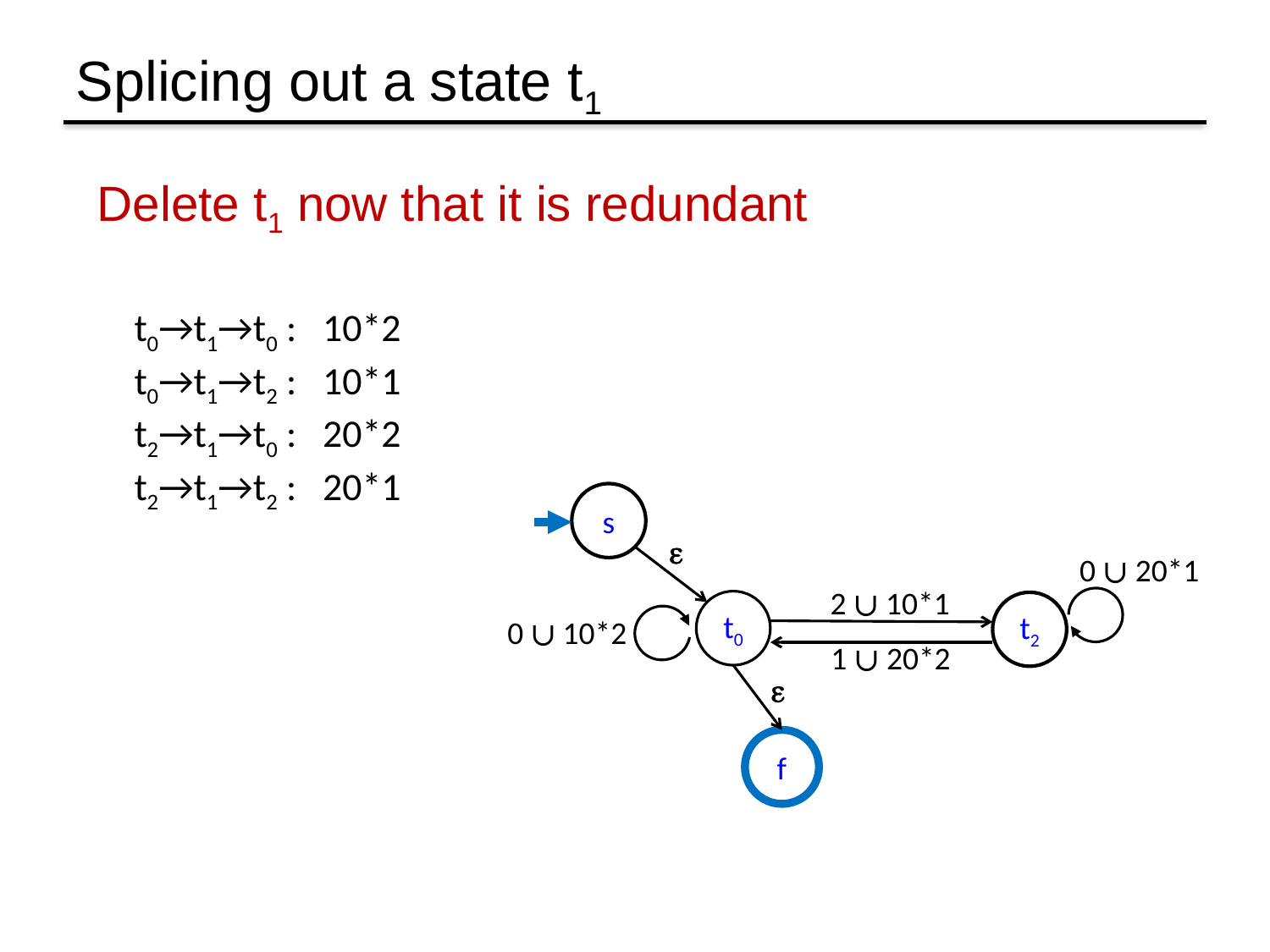

# Splicing out a state t1
Delete t1 now that it is redundant
t0→t1→t0 :   10*2
t0→t1→t2 :   10*1
t2→t1→t0 :   20*2
t2→t1→t2 :   20*1

s
ɛ
0 ∪ 10*2
0 ∪ 20*1
2 ∪ 10*1

t0
t2

1 ∪ 20*2
ɛ
f